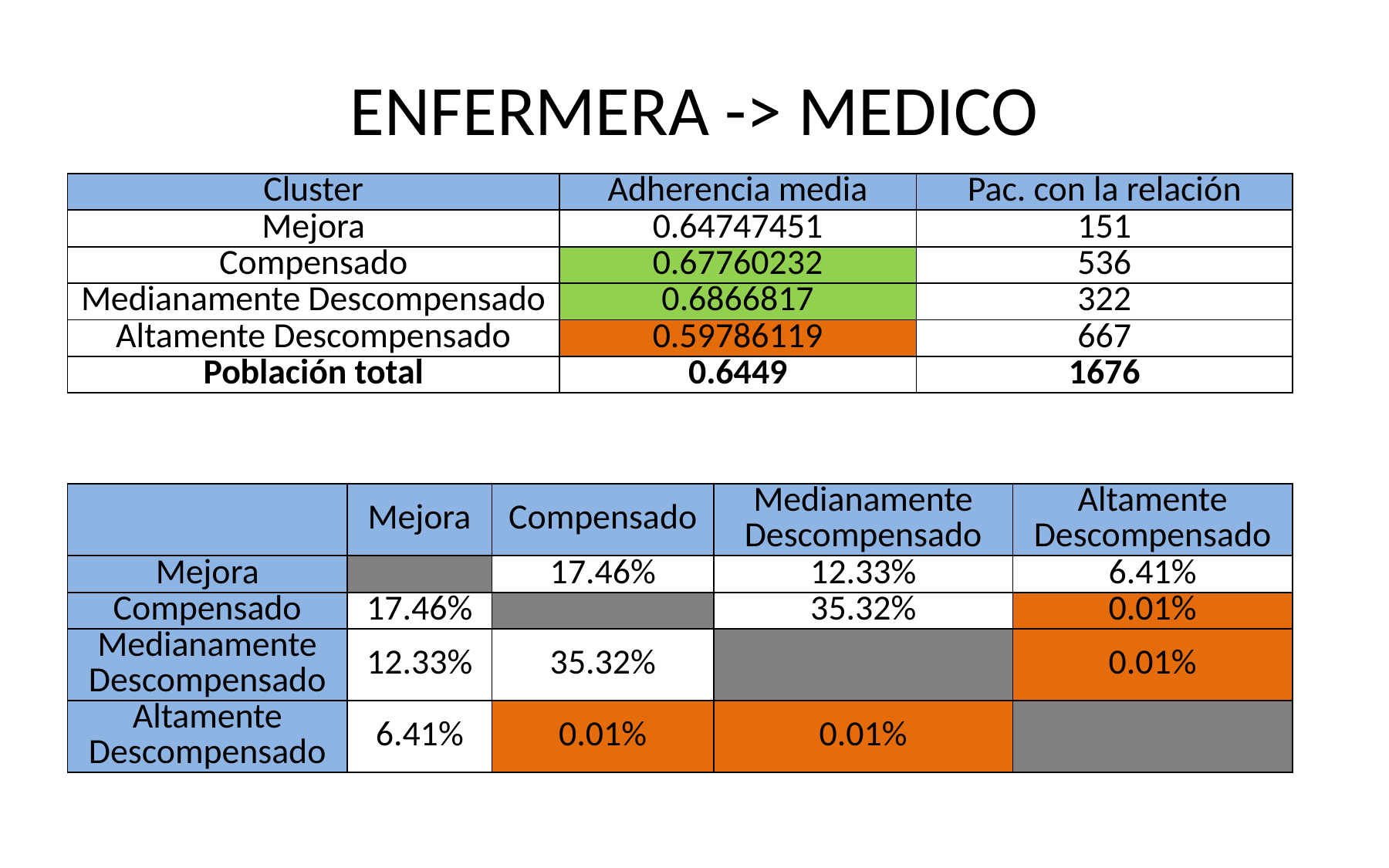

# ENFERMERA -> MEDICO
| Cluster | Adherencia media | Pac. con la relación |
| --- | --- | --- |
| Mejora | 0.64747451 | 151 |
| Compensado | 0.67760232 | 536 |
| Medianamente Descompensado | 0.6866817 | 322 |
| Altamente Descompensado | 0.59786119 | 667 |
| Población total | 0.6449 | 1676 |
|  | Mejora | Compensado | Medianamente Descompensado | Altamente Descompensado |
| --- | --- | --- | --- | --- |
| Mejora |  | 17.46% | 12.33% | 6.41% |
| Compensado | 17.46% |  | 35.32% | 0.01% |
| Medianamente Descompensado | 12.33% | 35.32% |  | 0.01% |
| Altamente Descompensado | 6.41% | 0.01% | 0.01% |  |